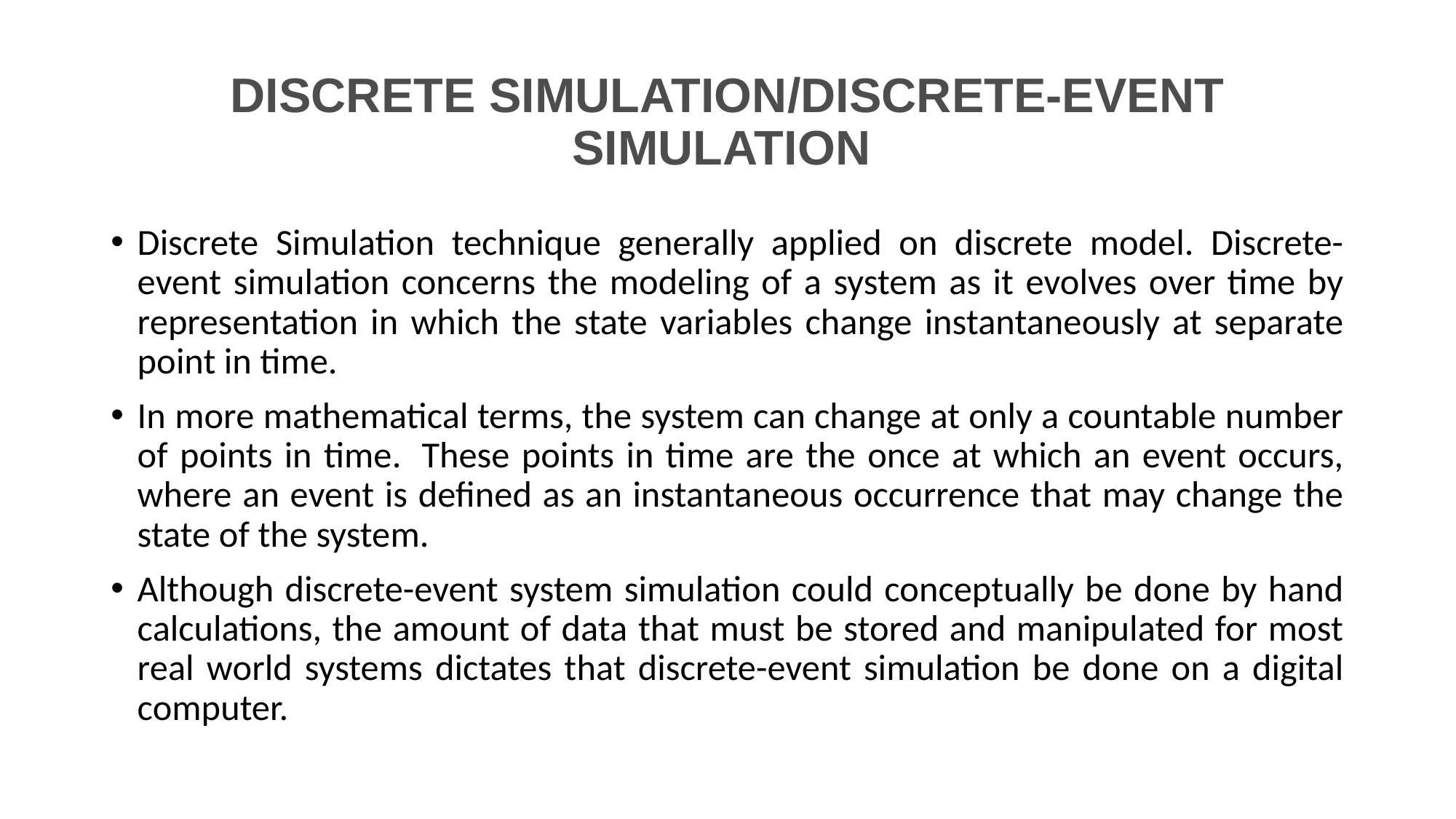

# DISCRETE SIMULATION/DISCRETE-EVENT SIMULATION
Discrete Simulation technique generally applied on discrete model. Discrete-event simulation concerns the modeling of a system as it evolves over time by representation in which the state variables change instantaneously at separate point in time.
In more mathematical terms, the system can change at only a countable number of points in time.  These points in time are the once at which an event occurs, where an event is defined as an instantaneous occurrence that may change the state of the system.
Although discrete-event system simulation could conceptually be done by hand calculations, the amount of data that must be stored and manipulated for most real world systems dictates that discrete-event simulation be done on a digital computer.